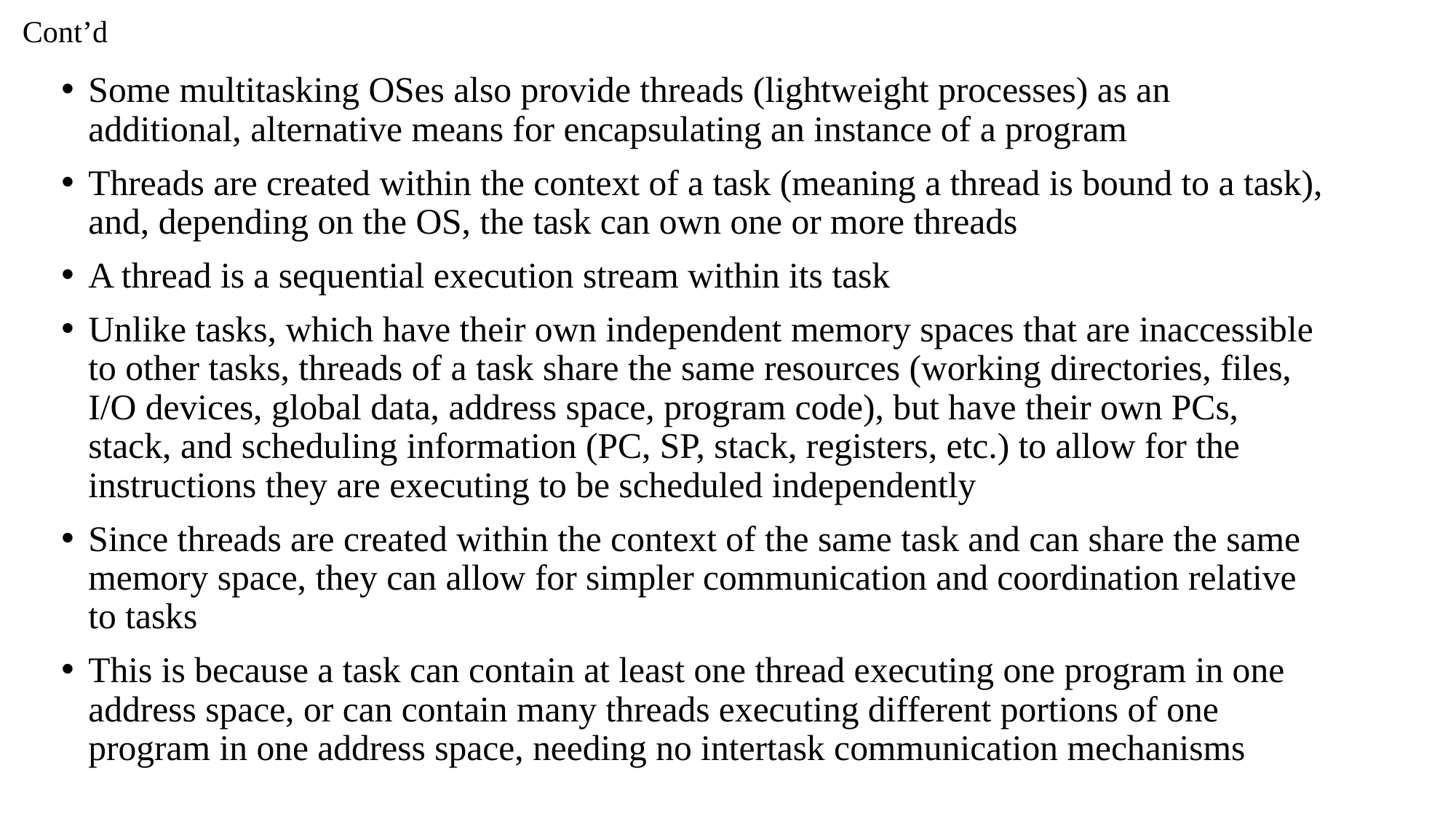

# Cont’d
Some multitasking OSes also provide threads (lightweight processes) as an additional, alternative means for encapsulating an instance of a program
Threads are created within the context of a task (meaning a thread is bound to a task), and, depending on the OS, the task can own one or more threads
A thread is a sequential execution stream within its task
Unlike tasks, which have their own independent memory spaces that are inaccessible to other tasks, threads of a task share the same resources (working directories, files, I/O devices, global data, address space, program code), but have their own PCs, stack, and scheduling information (PC, SP, stack, registers, etc.) to allow for the instructions they are executing to be scheduled independently
Since threads are created within the context of the same task and can share the same memory space, they can allow for simpler communication and coordination relative to tasks
This is because a task can contain at least one thread executing one program in one address space, or can contain many threads executing different portions of one program in one address space, needing no intertask communication mechanisms